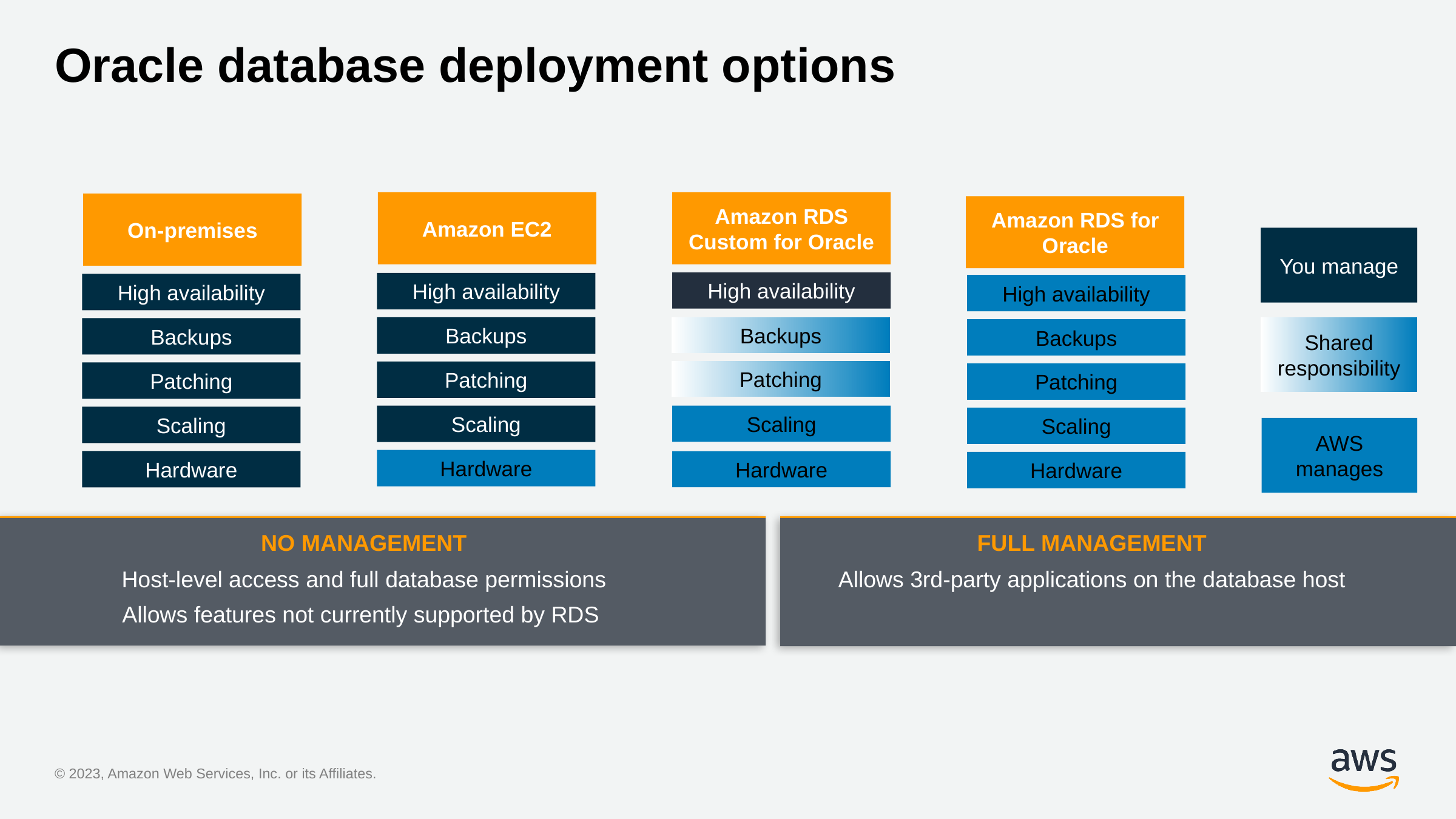

# Oracle database deployment options
Amazon EC2
High availability
Backups
Patching
Scaling
Hardware
Amazon RDS Custom for Oracle
High availability
Backups
Patching
Scaling
Hardware
On-premises
High availability
Backups
Patching
Scaling
Hardware
Amazon RDS for Oracle
High availability
Backups
Patching
Scaling
Hardware
You manage
Shared responsibility
AWS manages

NO MANAGEMENT
FULL MANAGEMENT
Host-level access and full database permissions
Allows features not currently supported by RDS
Allows 3rd-party applications on the database host